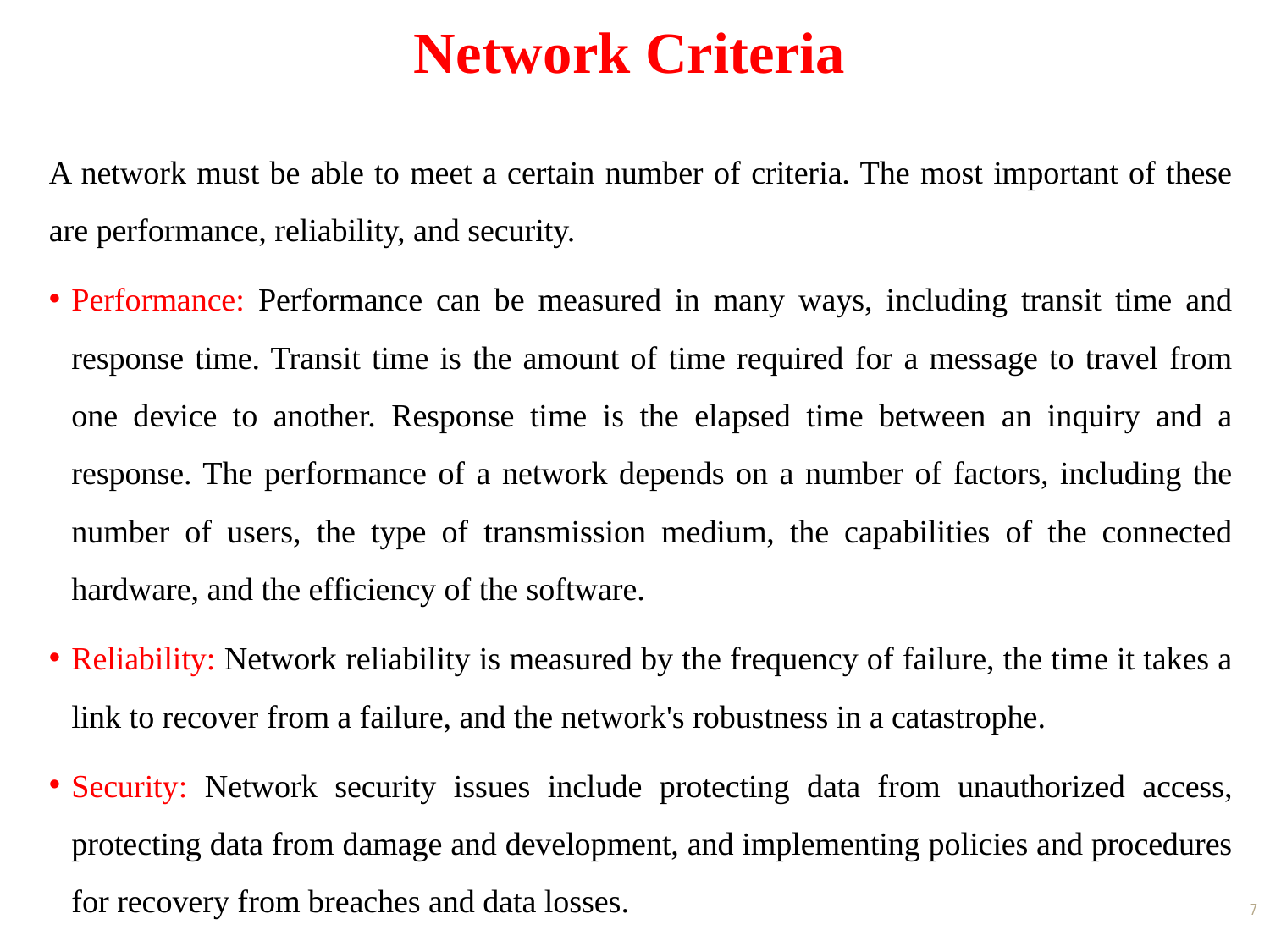

# Network Criteria
A network must be able to meet a certain number of criteria. The most important of these are performance, reliability, and security.
Performance: Performance can be measured in many ways, including transit time and response time. Transit time is the amount of time required for a message to travel from one device to another. Response time is the elapsed time between an inquiry and a response. The performance of a network depends on a number of factors, including the number of users, the type of transmission medium, the capabilities of the connected hardware, and the efficiency of the software.
Reliability: Network reliability is measured by the frequency of failure, the time it takes a link to recover from a failure, and the network's robustness in a catastrophe.
Security: Network security issues include protecting data from unauthorized access, protecting data from damage and development, and implementing policies and procedures for recovery from breaches and data losses.

7